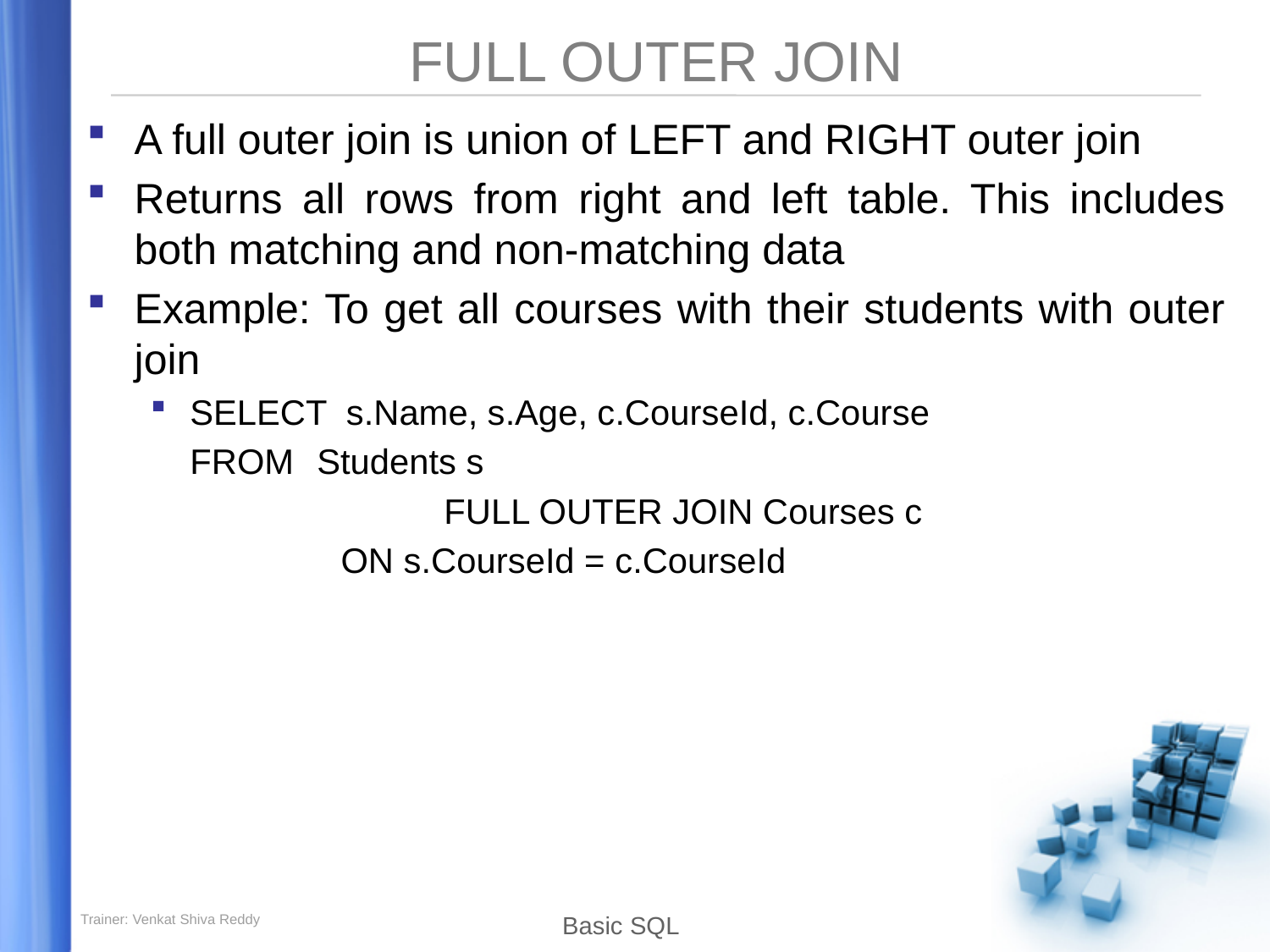

# FULL OUTER JOIN
A full outer join is union of LEFT and RIGHT outer join
Returns all rows from right and left table. This includes both matching and non-matching data
Example: To get all courses with their students with outer join
SELECT  s.Name, s.Age, c.CourseId, c.Course
	FROM 	Students s
			FULL OUTER JOIN Courses c
ON s.CourseId = c.CourseId